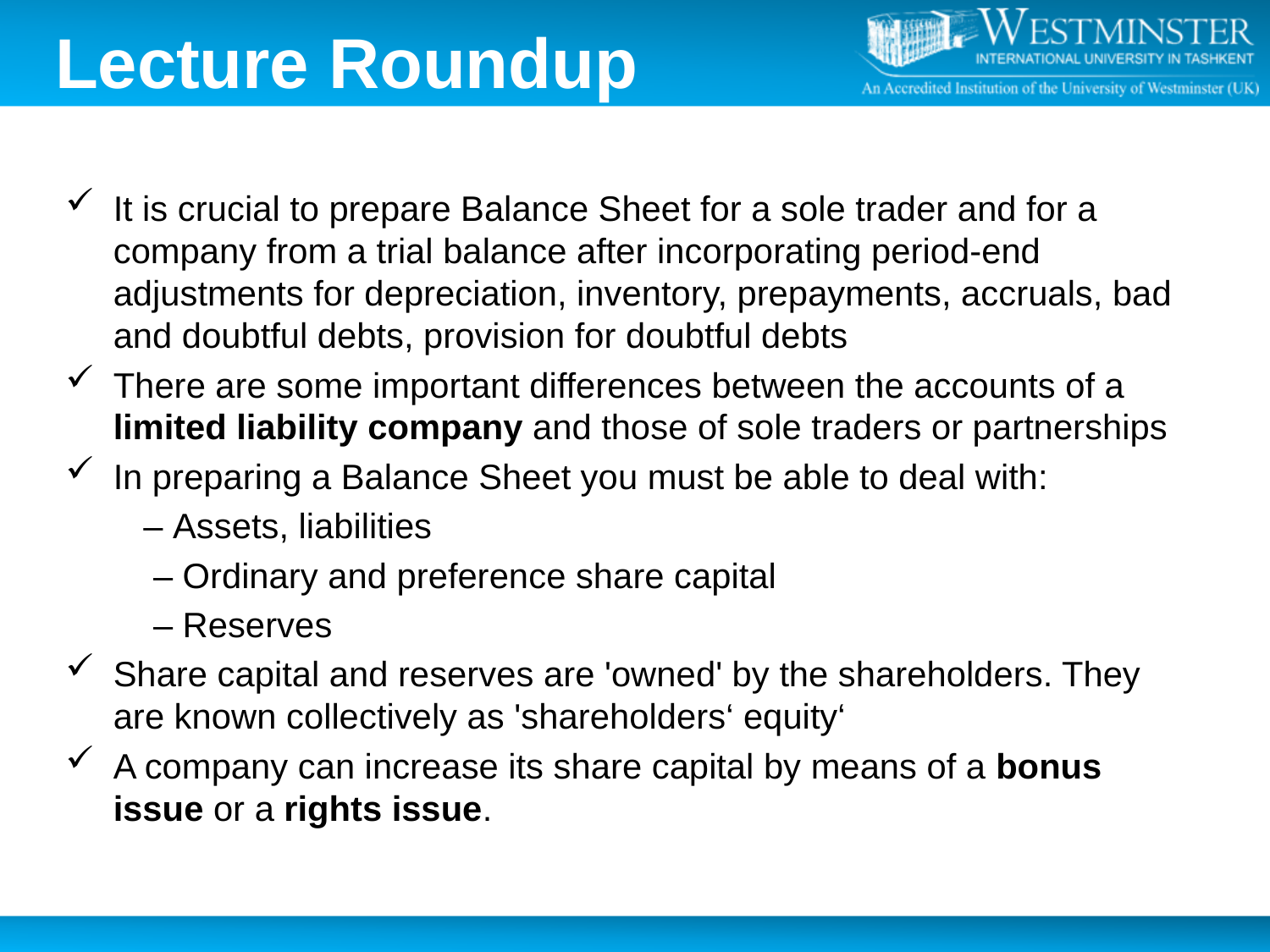

# Lecture Roundup
It is crucial to prepare Balance Sheet for a sole trader and for a company from a trial balance after incorporating period-end adjustments for depreciation, inventory, prepayments, accruals, bad and doubtful debts, provision for doubtful debts
There are some important differences between the accounts of a limited liability company and those of sole traders or partnerships
In preparing a Balance Sheet you must be able to deal with:
        – Assets, liabilities
         – Ordinary and preference share capital
         – Reserves
Share capital and reserves are 'owned' by the shareholders. They are known collectively as 'shareholders‘ equity‘
A company can increase its share capital by means of a bonus issue or a rights issue.